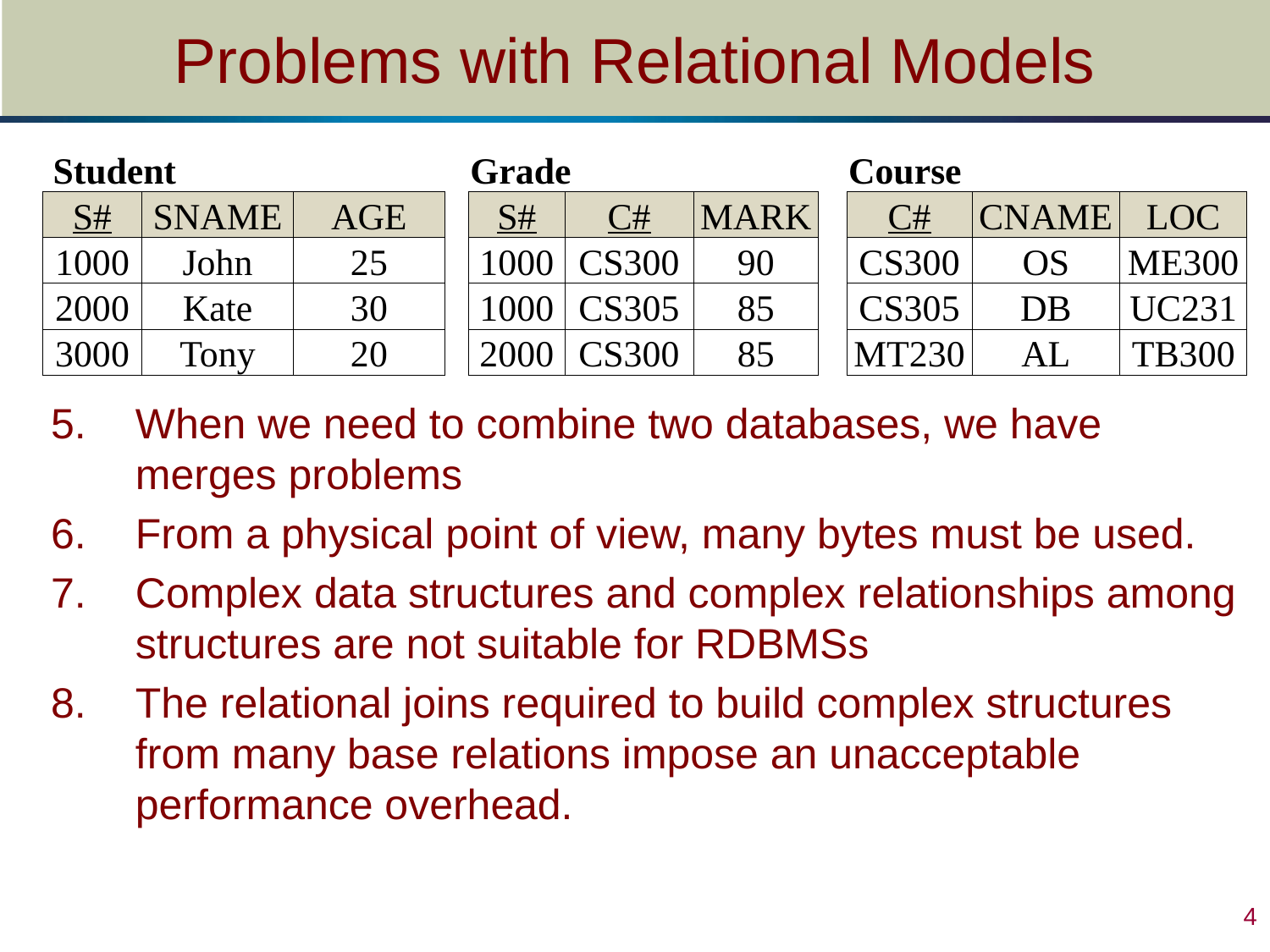

# Problems with Relational Models
| Student |  |  |  | Grade |  |  |  | Course |  |  |
| --- | --- | --- | --- | --- | --- | --- | --- | --- | --- | --- |
| S# | SNAME | AGE |  | S# | C# | MARK |  | C# | CNAME | LOC |
| 1000 | John | 25 |  | 1000 | CS300 | 90 |  | CS300 | OS | ME300 |
| 2000 | Kate | 30 |  | 1000 | CS305 | 85 |  | CS305 | DB | UC231 |
| 3000 | Tony | 20 |  | 2000 | CS300 | 85 |  | MT230 | AL | TB300 |
When we need to combine two databases, we have merges problems
From a physical point of view, many bytes must be used.
Complex data structures and complex relationships among structures are not suitable for RDBMSs
The relational joins required to build complex structures from many base relations impose an unacceptable performance overhead.

 4